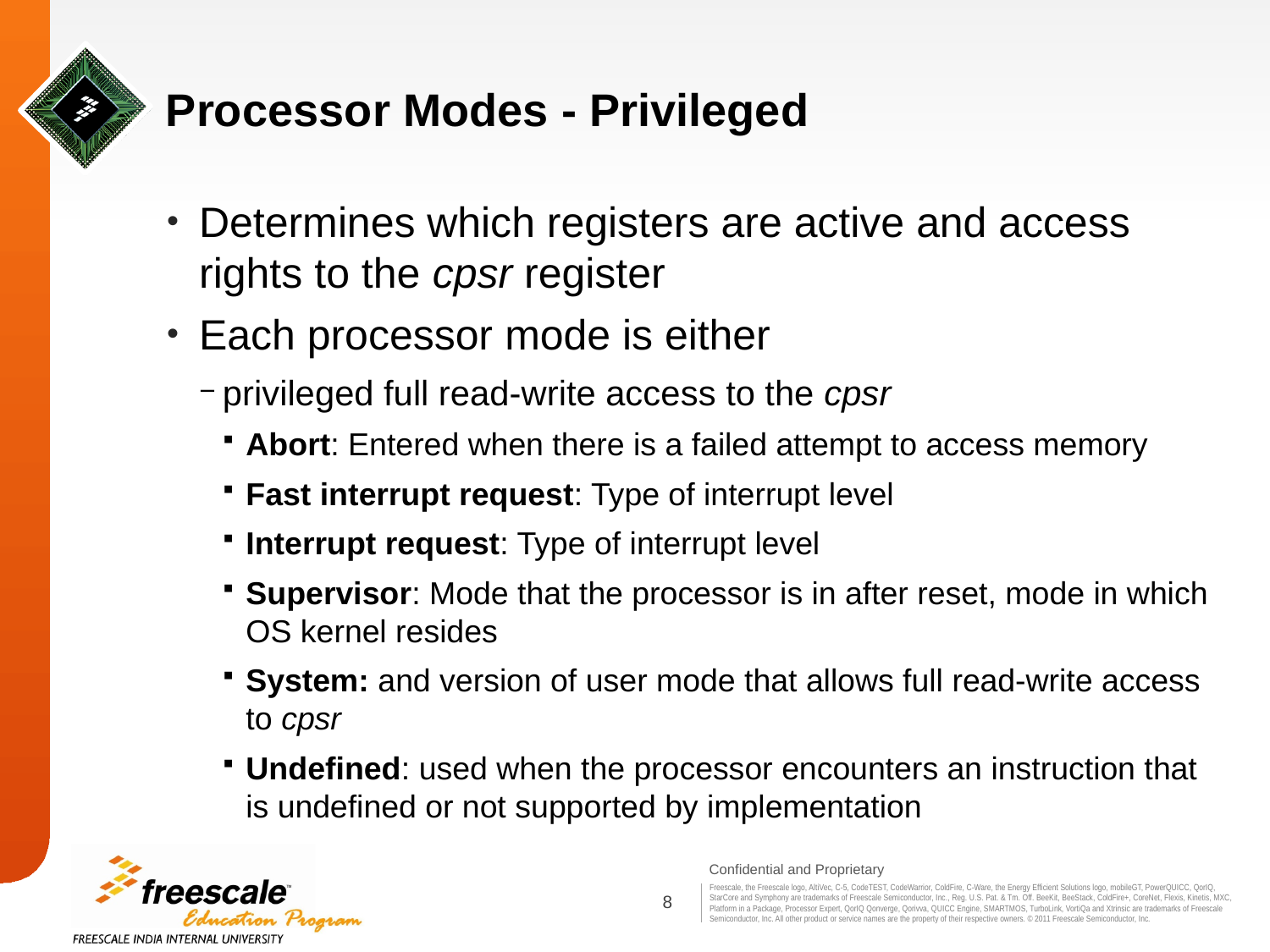

# Processor Modes - Privileged
Determines which registers are active and access rights to the cpsr register
Each processor mode is either
privileged full read-write access to the cpsr
Abort: Entered when there is a failed attempt to access memory
Fast interrupt request: Type of interrupt level
Interrupt request: Type of interrupt level
Supervisor: Mode that the processor is in after reset, mode in which OS kernel resides
System: and version of user mode that allows full read-write access to cpsr
Undefined: used when the processor encounters an instruction that is undefined or not supported by implementation